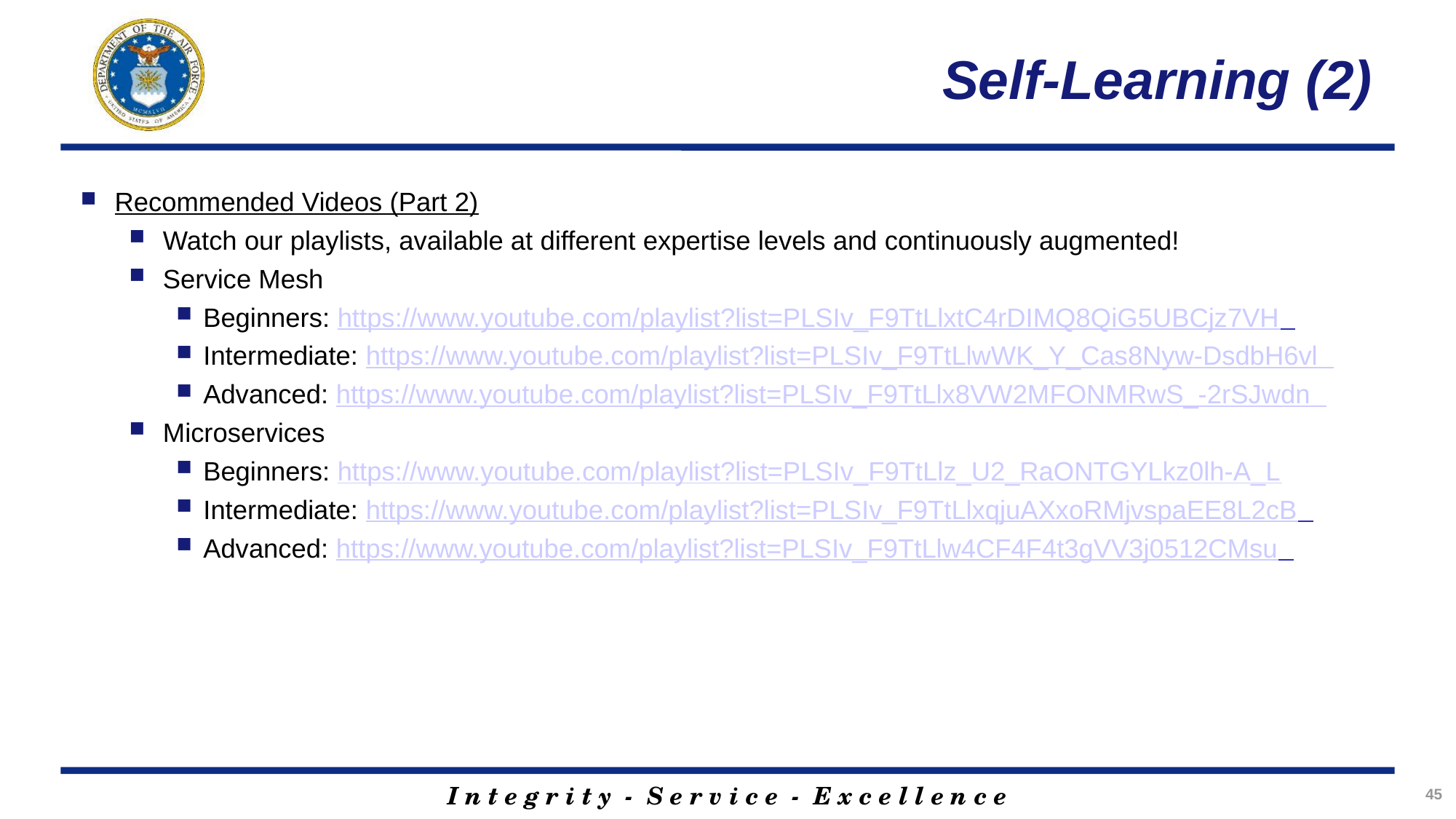

# Self-Learning (2)
Recommended Videos (Part 2)
Watch our playlists, available at different expertise levels and continuously augmented!
Service Mesh
Beginners: https://www.youtube.com/playlist?list=PLSIv_F9TtLlxtC4rDIMQ8QiG5UBCjz7VH
Intermediate: https://www.youtube.com/playlist?list=PLSIv_F9TtLlwWK_Y_Cas8Nyw-DsdbH6vl
Advanced: https://www.youtube.com/playlist?list=PLSIv_F9TtLlx8VW2MFONMRwS_-2rSJwdn
Microservices
Beginners: https://www.youtube.com/playlist?list=PLSIv_F9TtLlz_U2_RaONTGYLkz0lh-A_L
Intermediate: https://www.youtube.com/playlist?list=PLSIv_F9TtLlxqjuAXxoRMjvspaEE8L2cB
Advanced: https://www.youtube.com/playlist?list=PLSIv_F9TtLlw4CF4F4t3gVV3j0512CMsu

45